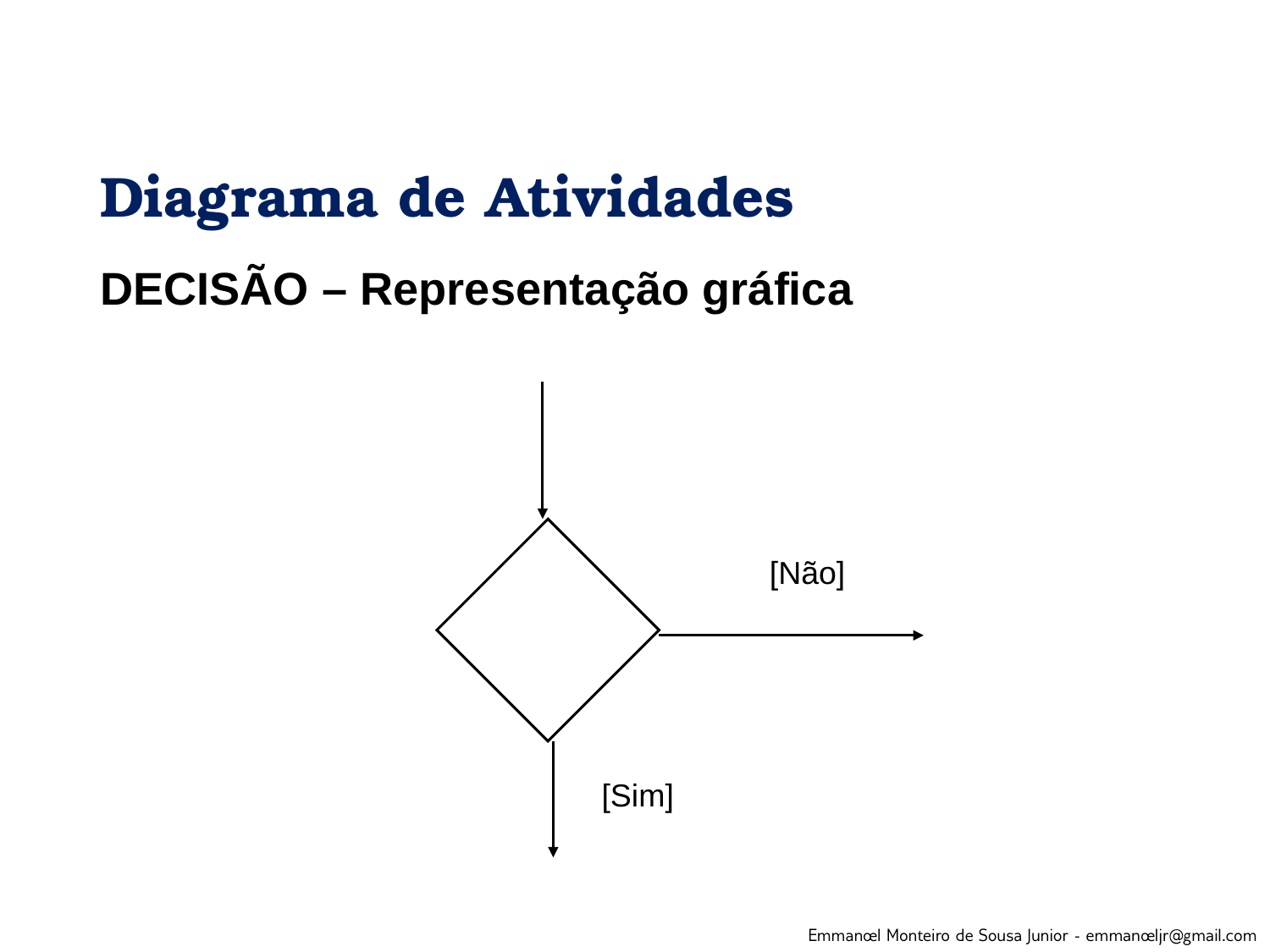

# Diagrama de Atividades
DECISÃO – Representação gráfica

[Não]
[Sim]
Emmanoel Monteiro de Sousa Junior - emmanoeljr@gmail.com